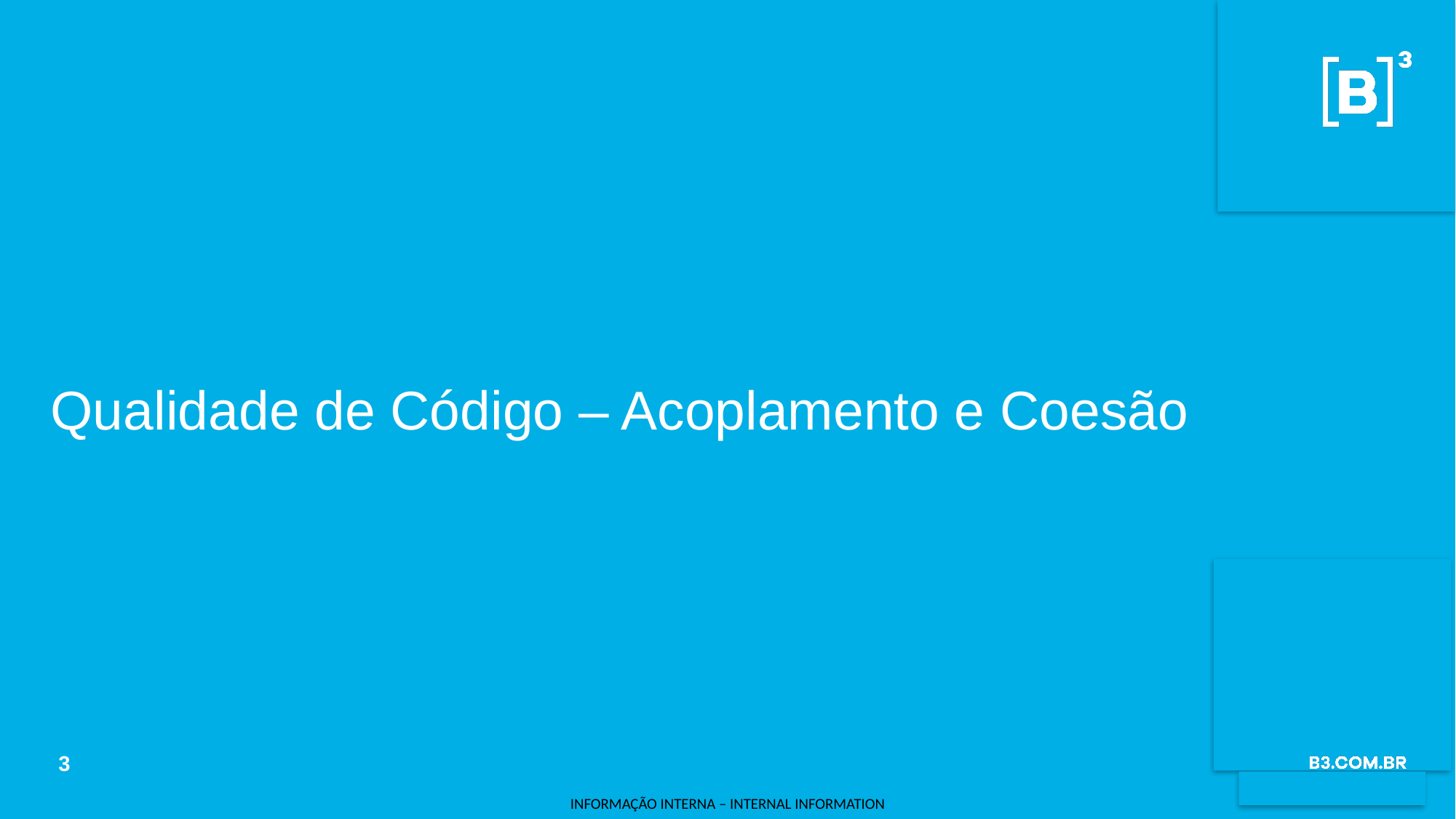

Qualidade de Código – Acoplamento e Coesão